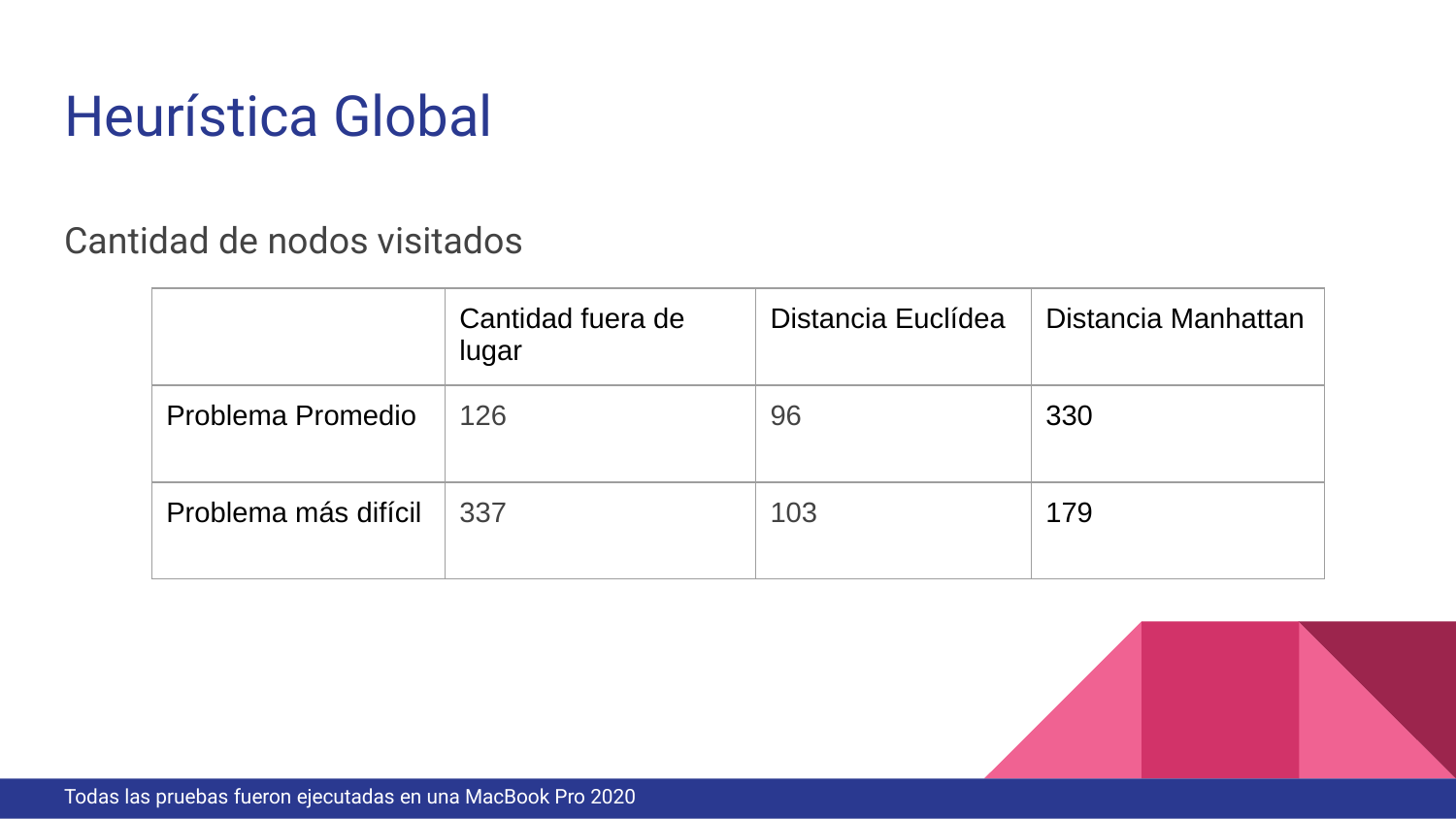

# Heurística Global
Cantidad de nodos visitados

|  | Cantidad fuera de lugar | Distancia Euclídea | Distancia Manhattan |
| --- | --- | --- | --- |
| Problema Promedio | 126 | 96 | 330 |
| Problema más difícil | 337 | 103 | 179 |
Todas las pruebas fueron ejecutadas en una MacBook Pro 2020